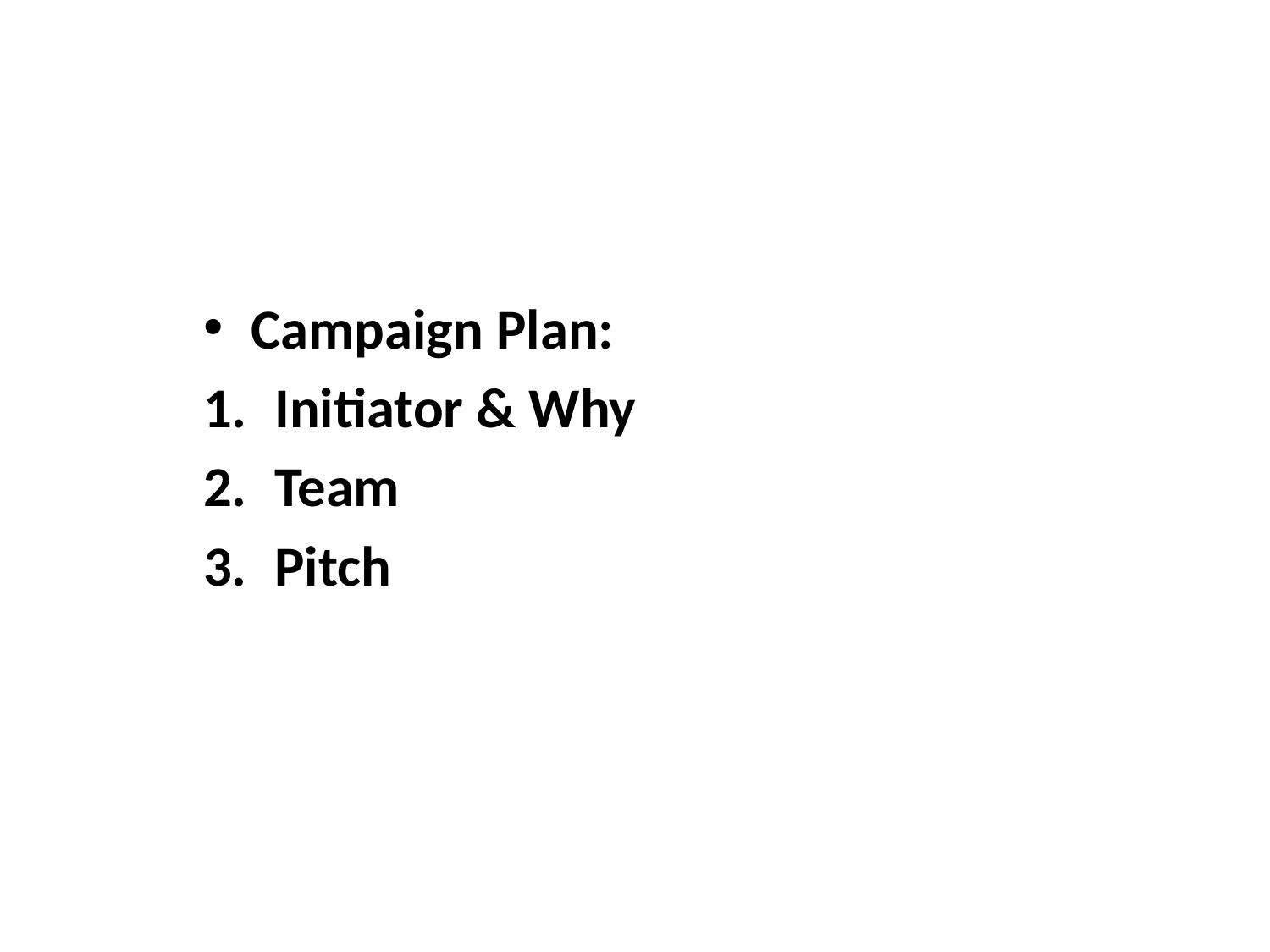

# S
Campaign Plan:
Initiator & Why
Team
Pitch